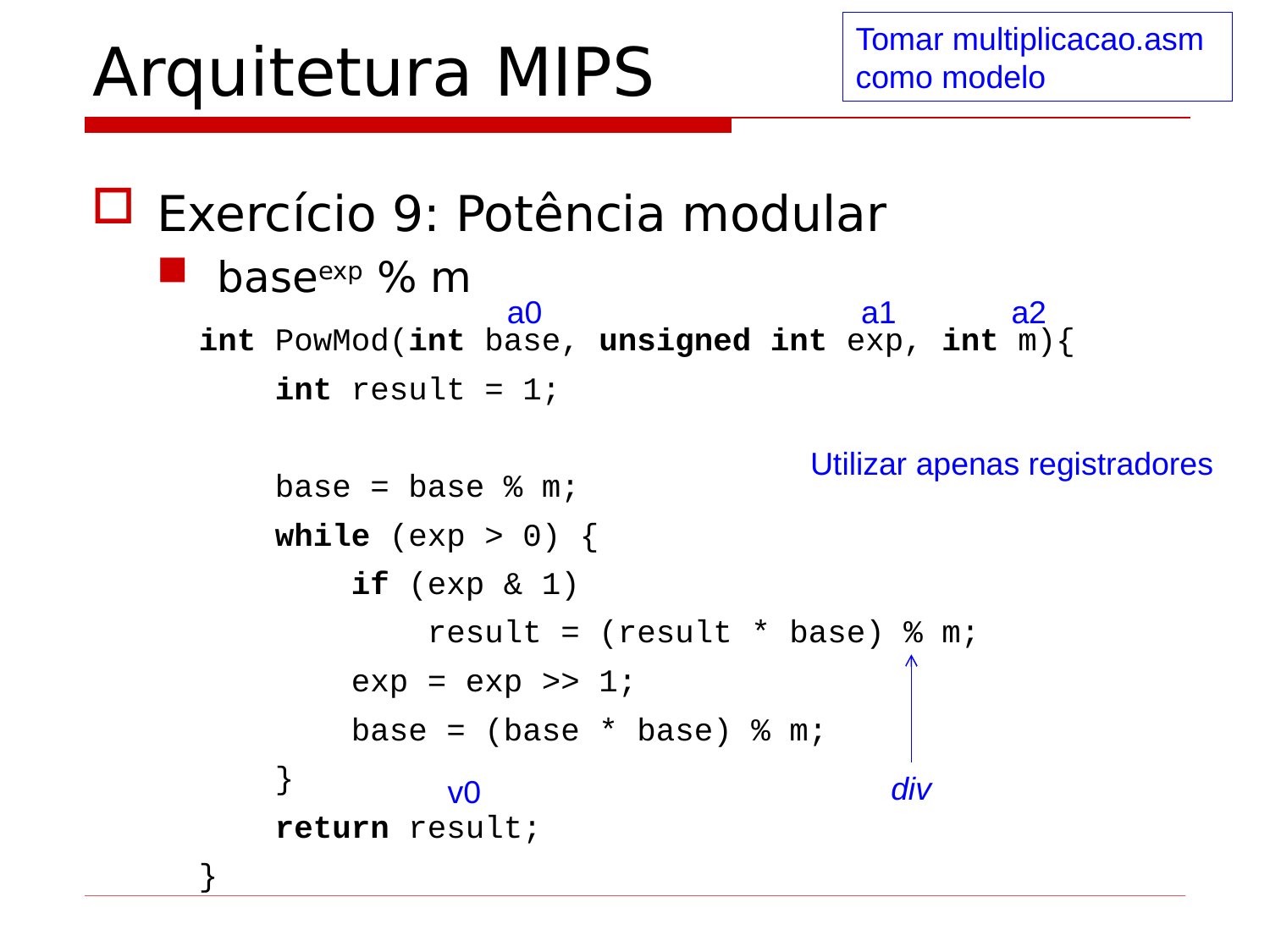

Tomar multiplicacao.asm como modelo
# Arquitetura MIPS
Exercício 9: Potência modular
baseexp % m
a0                                    a1             a2
int PowMod(int base, unsigned int exp, int m){
    int result = 1;

    base = base % m;
    while (exp > 0) {
        if (exp & 1)
            result = (result * base) % m;
        exp = exp >> 1;
        base = (base * base) % m;
    }
    return result;
}
Utilizar apenas registradores
div
v0